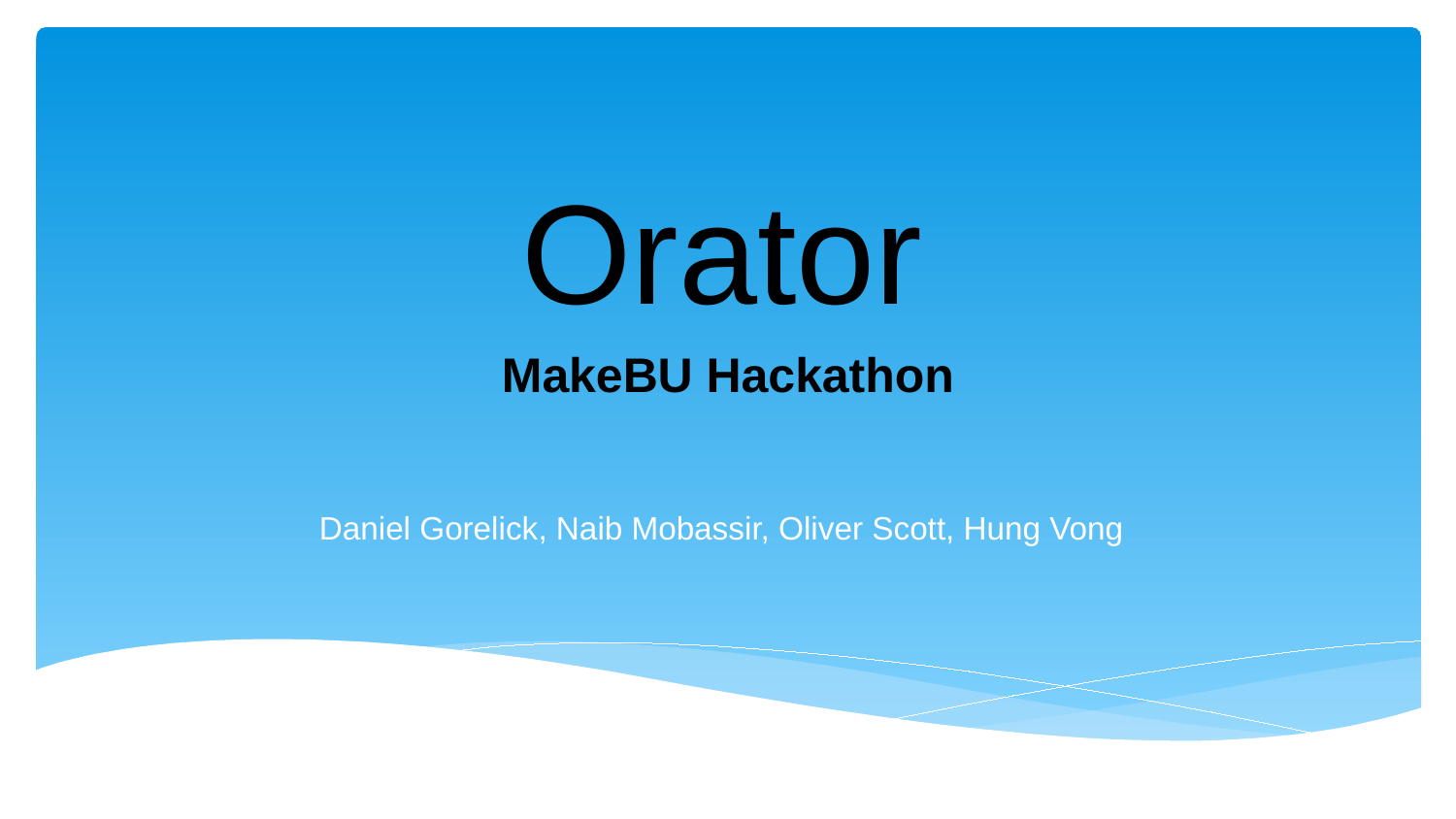

Orator
# Daniel Gorelick, Naib Mobassir, Oliver Scott, Hung Vong
MakeBU Hackathon